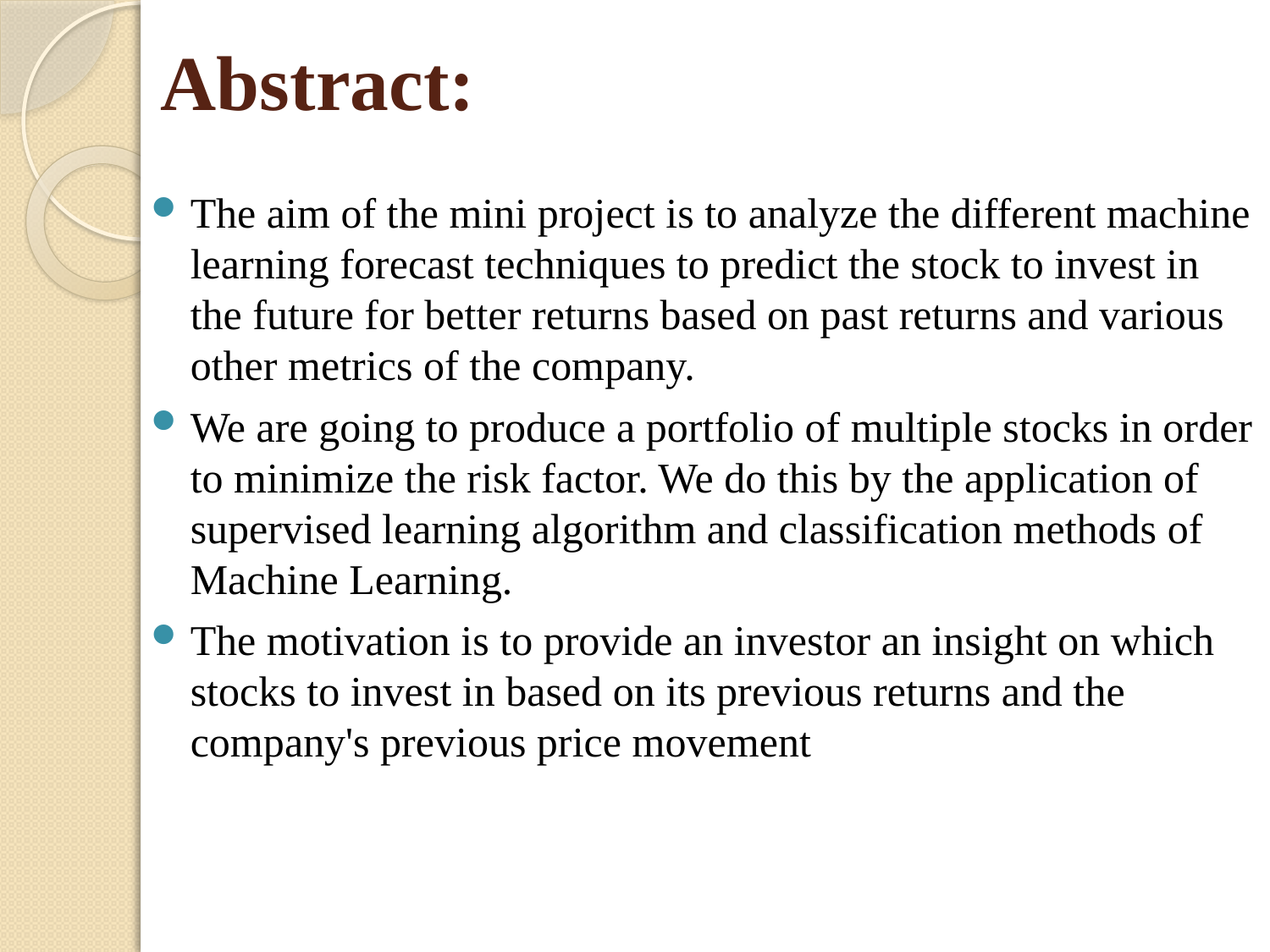

# Abstract:
The aim of the mini project is to analyze the different machine learning forecast techniques to predict the stock to invest in the future for better returns based on past returns and various other metrics of the company.
We are going to produce a portfolio of multiple stocks in order to minimize the risk factor. We do this by the application of supervised learning algorithm and classification methods of Machine Learning.
The motivation is to provide an investor an insight on which stocks to invest in based on its previous returns and the company's previous price movement